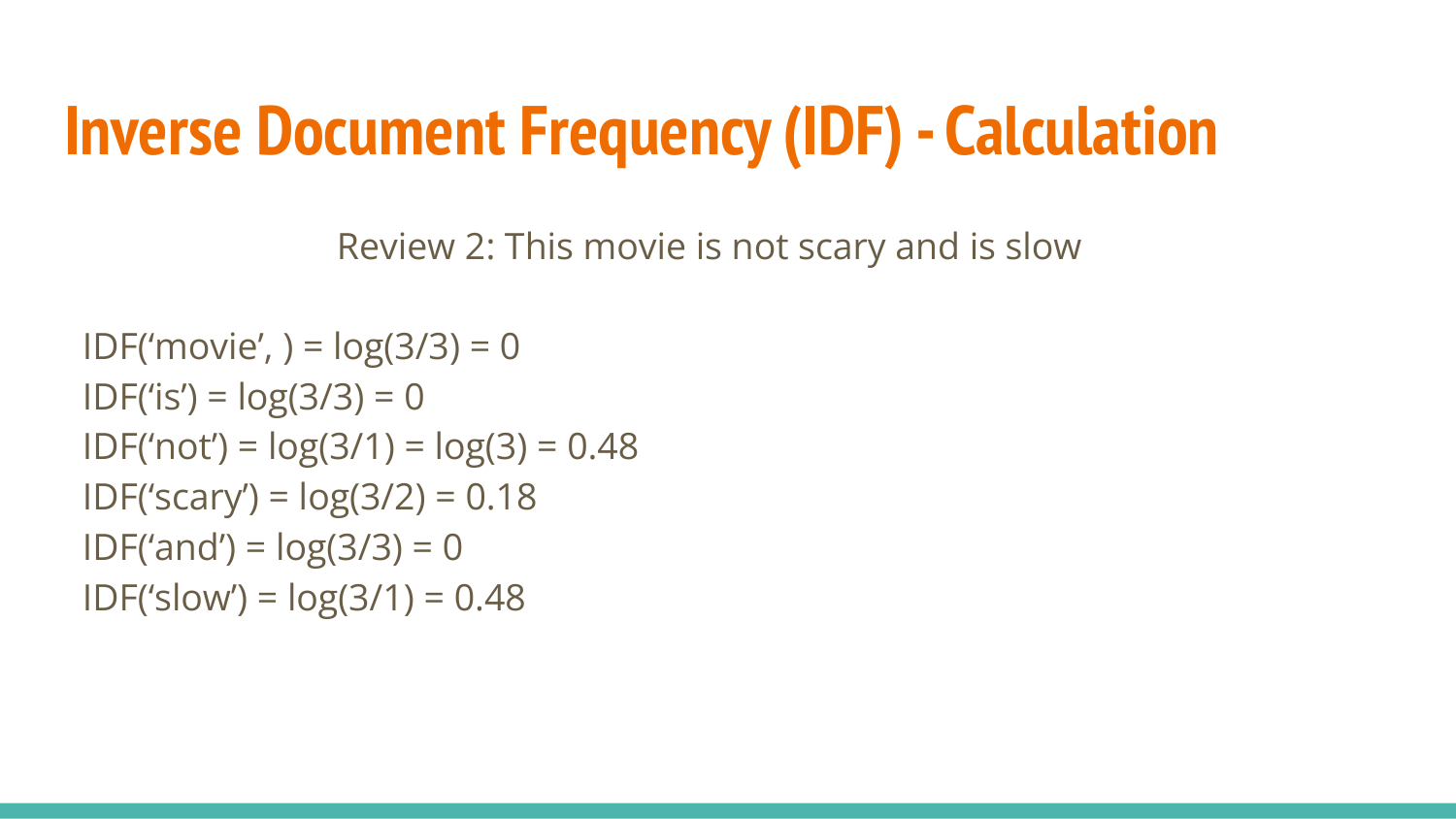

# Inverse Document Frequency (IDF) - Calculation
Review 2: This movie is not scary and is slow

IDF(‘movie’, ) = log(3/3) = 0
IDF(‘is’) = log(3/3) = 0
IDF(‘not’) = log(3/1) = log(3) = 0.48
IDF(‘scary’) = log(3/2) = 0.18
IDF(‘and’) = log(3/3) = 0
IDF(‘slow’) = log(3/1) = 0.48